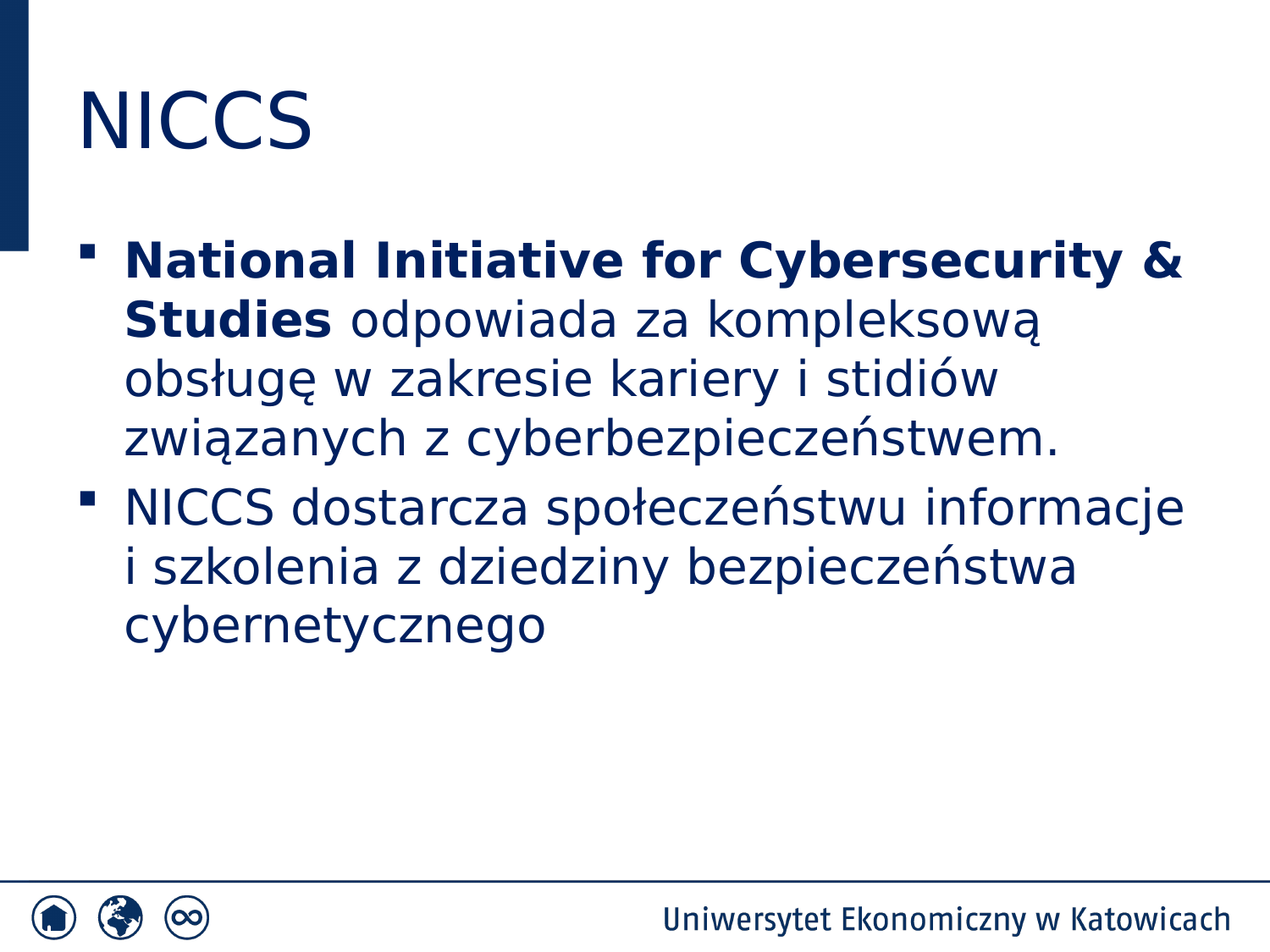

# NICCS
National Initiative for Cybersecurity & Studies odpowiada za kompleksową obsługę w zakresie kariery i stidiów związanych z cyberbezpieczeństwem.
NICCS dostarcza społeczeństwu informacje i szkolenia z dziedziny bezpieczeństwa cybernetycznego